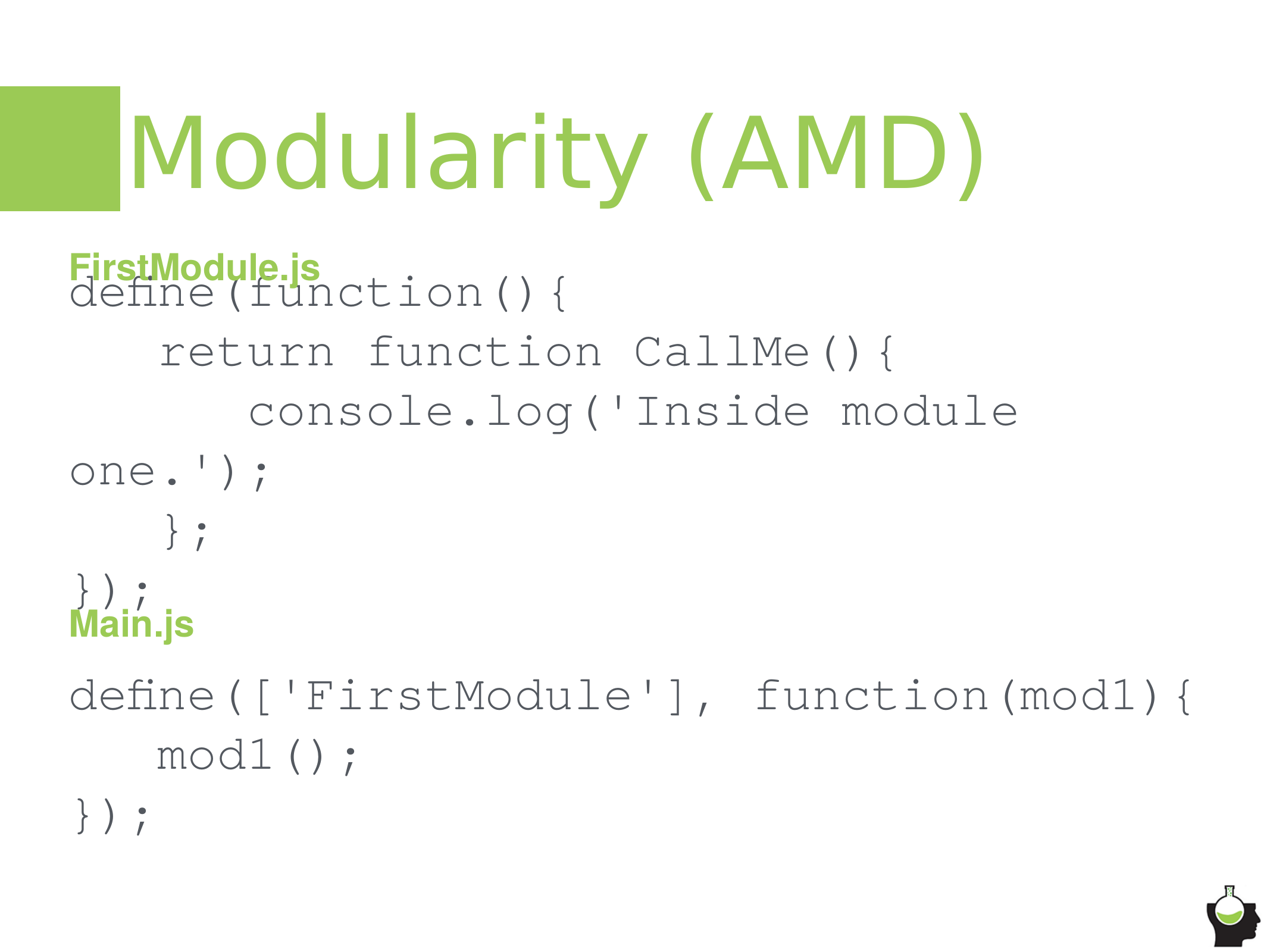

# Modularity (AMD)
FirstModule.js
define(function(){
	return function CallMe(){
		console.log('Inside module one.');
	};
});
Main.js
define(['FirstModule'], function(mod1){
	mod1();
});